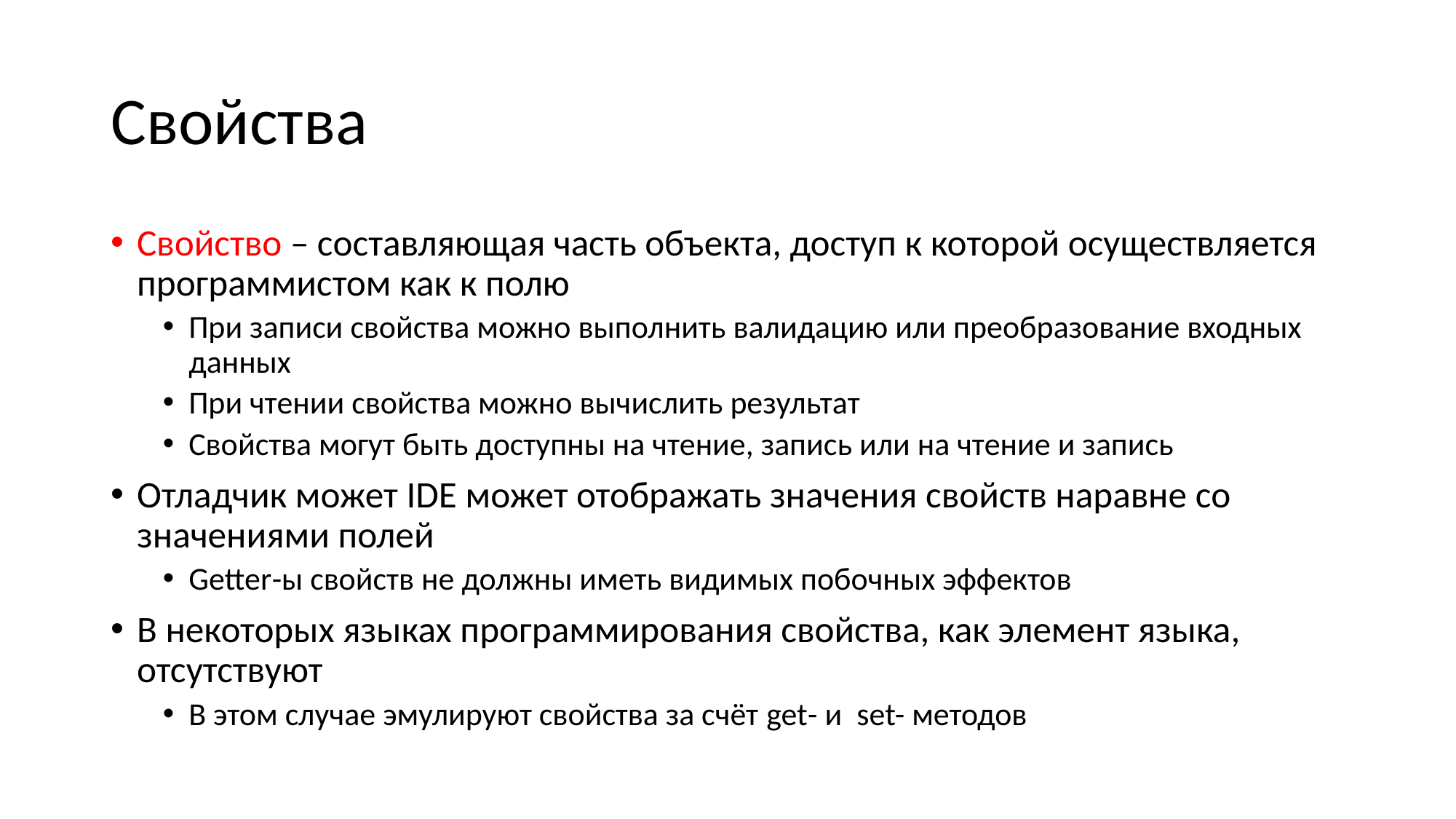

# Свойства
Свойство – составляющая часть объекта, доступ к которой осуществляется программистом как к полю
При записи свойства можно выполнить валидацию или преобразование входных данных
При чтении свойства можно вычислить результат
Свойства могут быть доступны на чтение, запись или на чтение и запись
Отладчик может IDE может отображать значения свойств наравне со значениями полей
Getter-ы свойств не должны иметь видимых побочных эффектов
В некоторых языках программирования свойства, как элемент языка, отсутствуют
В этом случае эмулируют свойства за счёт get- и  set- методов